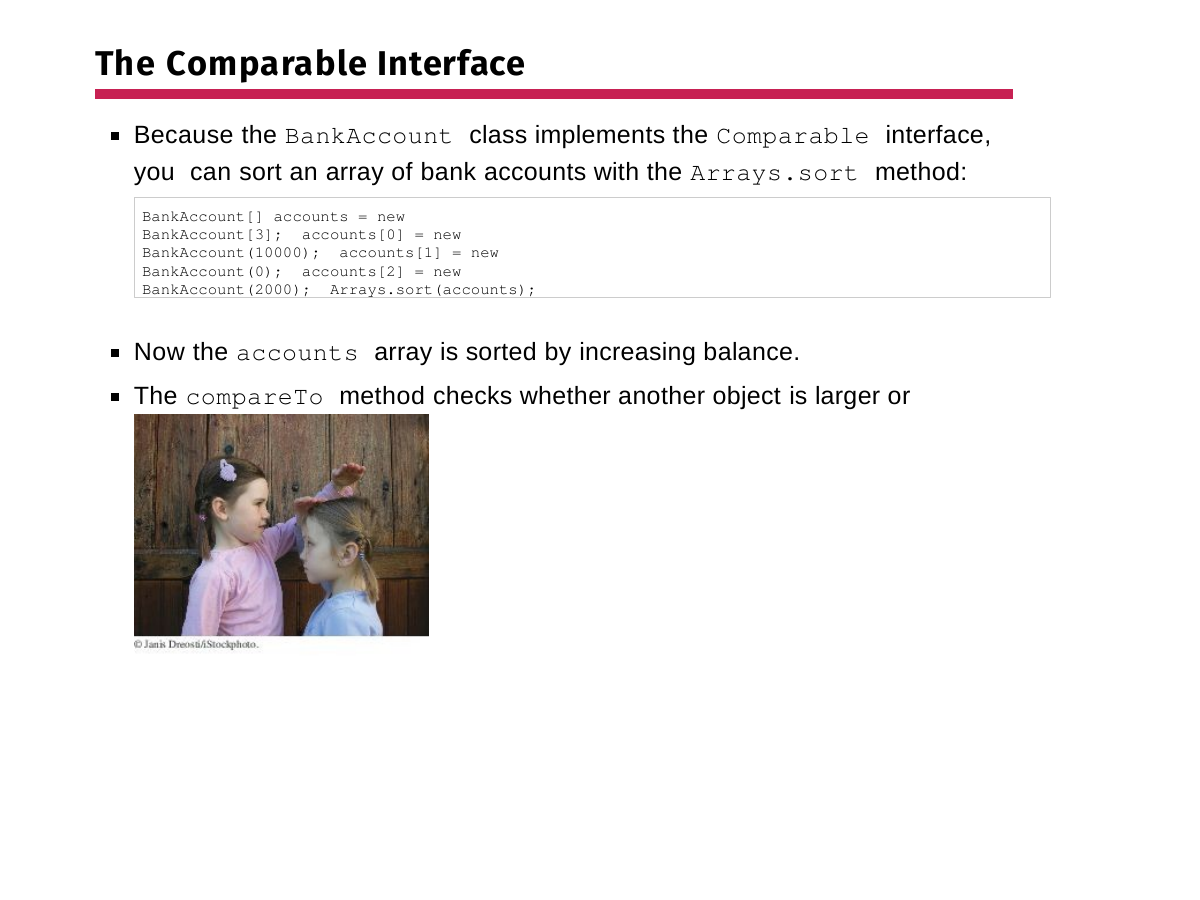

# The Comparable Interface
Because the BankAccount class implements the Comparable interface, you  can sort an array of bank accounts with the Arrays.sort method:

BankAccount[] accounts = new BankAccount[3];  accounts[0] = new BankAccount(10000);  accounts[1] = new BankAccount(0);  accounts[2] = new BankAccount(2000);  Arrays.sort(accounts);
Now the accounts array is sorted by increasing balance.
The compareTo method checks whether another object is larger or smaller.